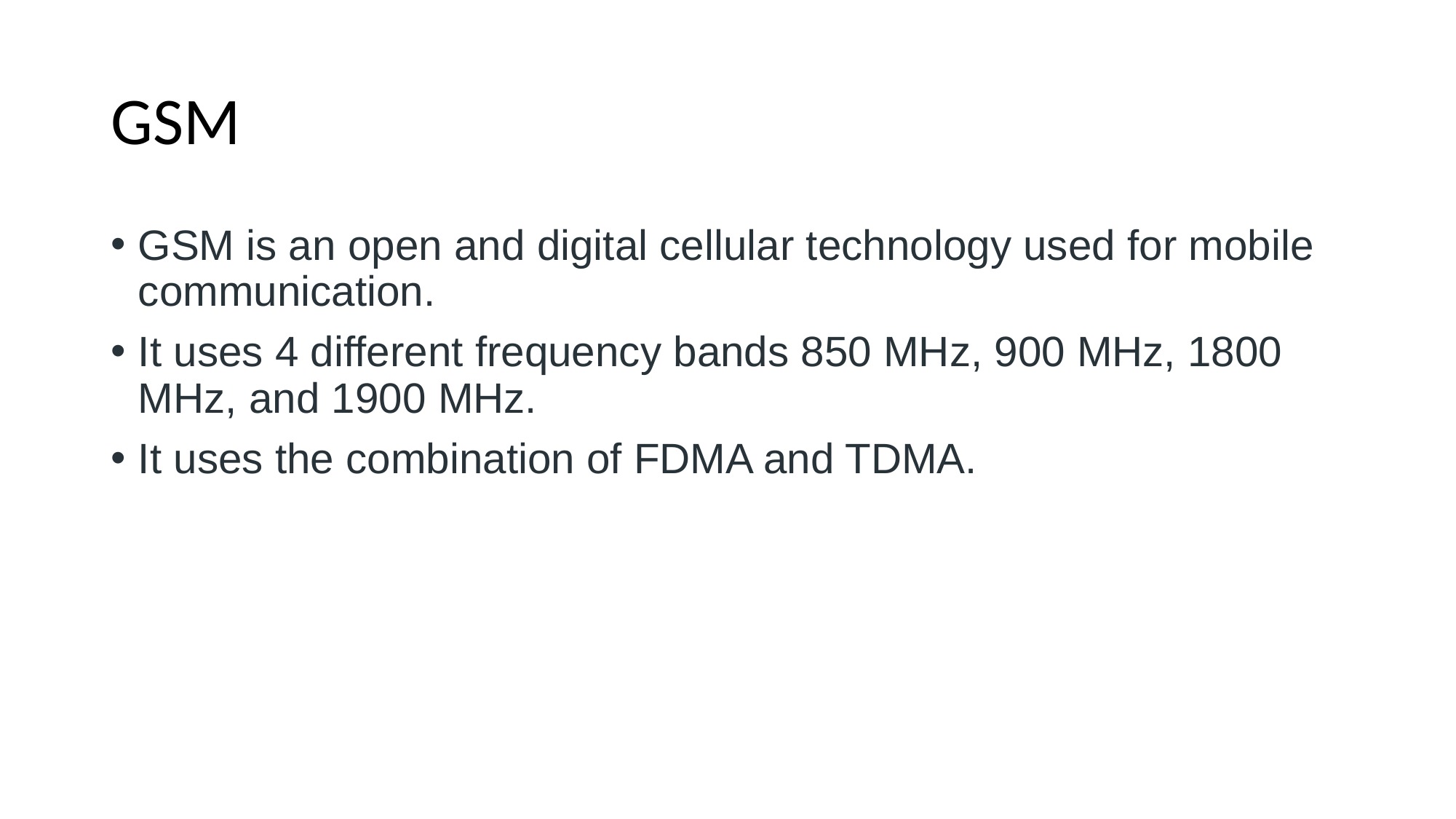

# GSM
GSM is an open and digital cellular technology used for mobile communication.
It uses 4 different frequency bands 850 MHz, 900 MHz, 1800 MHz, and 1900 MHz.
It uses the combination of FDMA and TDMA.